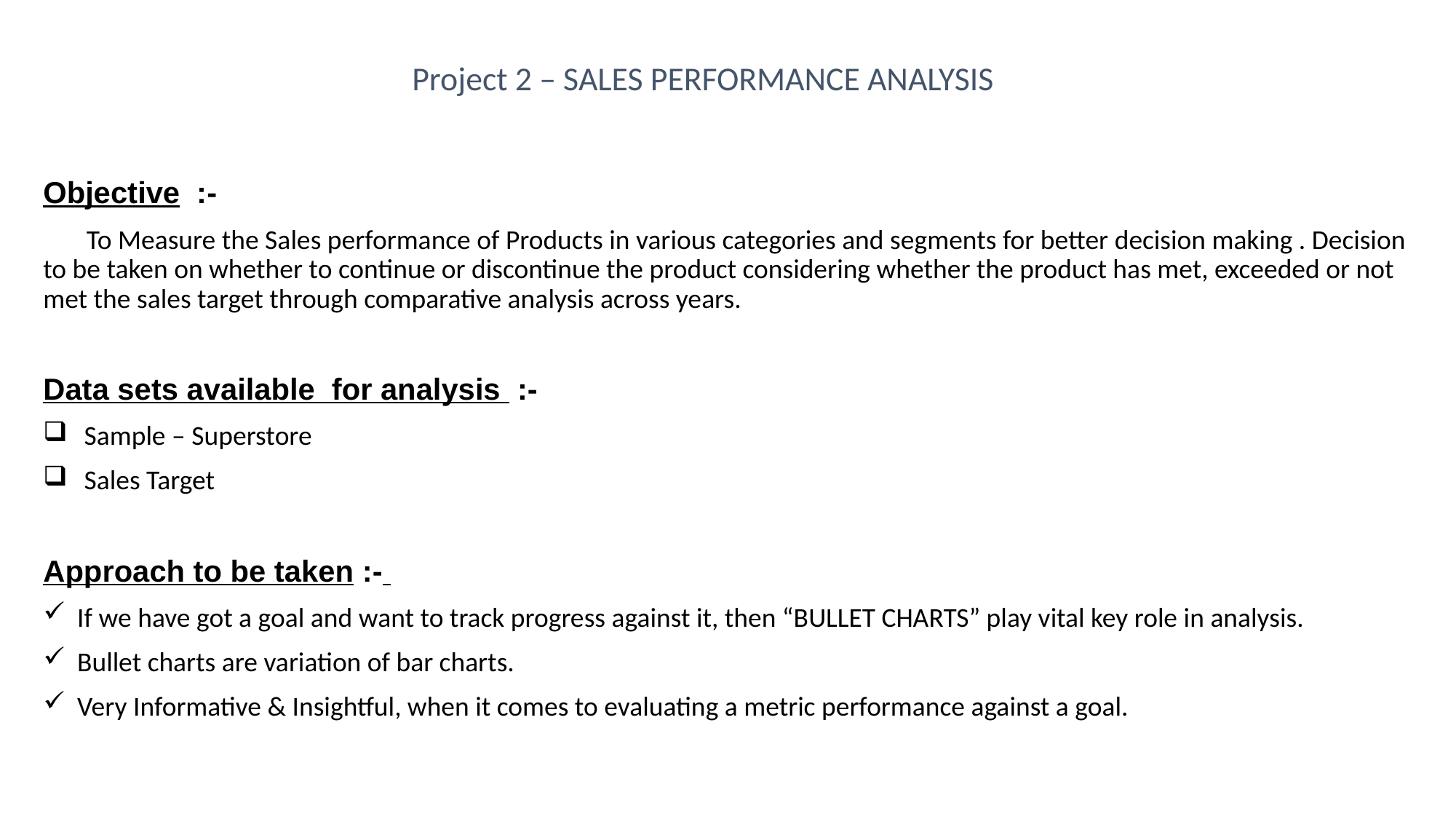

# Project 2 – SALES PERFORMANCE ANALYSIS
Objective  :-
       To Measure the Sales performance of Products in various categories and segments for better decision making . Decision to be taken on whether to continue or discontinue the product considering whether the product has met, exceeded or not met the sales target through comparative analysis across years.

Data sets available  for analysis  :-
Sample – Superstore
Sales Target

Approach to be taken :-
If we have got a goal and want to track progress against it, then “BULLET CHARTS” play vital key role in analysis.
Bullet charts are variation of bar charts.
Very Informative & Insightful, when it comes to evaluating a metric performance against a goal.